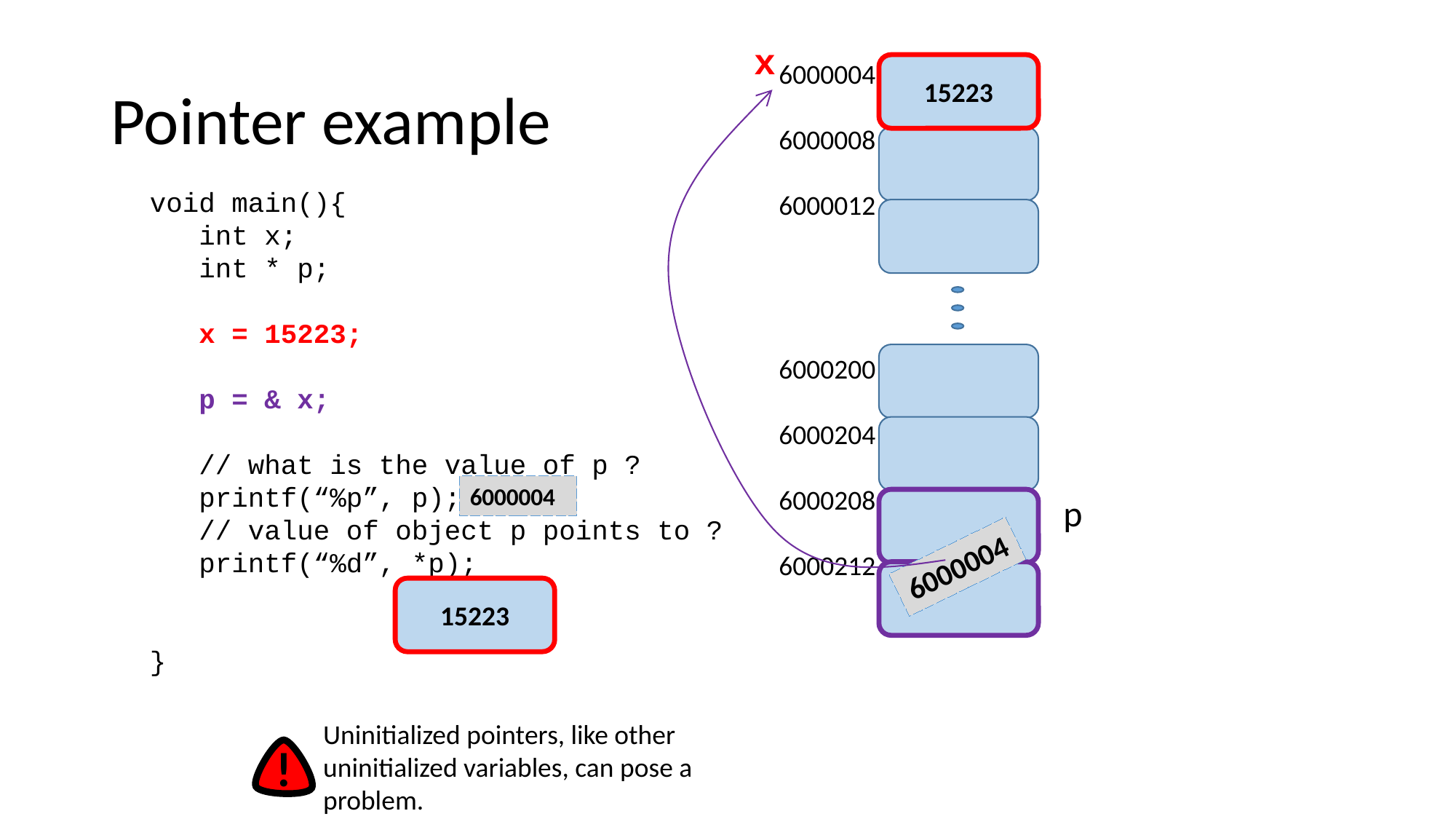

x
# Pointer example
6000004

6000008

6000012

6000200

6000204

6000208

6000212
15223

void main(){
   int x;
   int * p;
   x = 15223;
   p = & x;

   // what is the value of p ?
   printf(“%p”, p);
   // value of object p points to ?
   printf(“%d”, *p);
}

6000004
p

6000004

15223
Uninitialized pointers, like other uninitialized variables, can pose a problem.
!